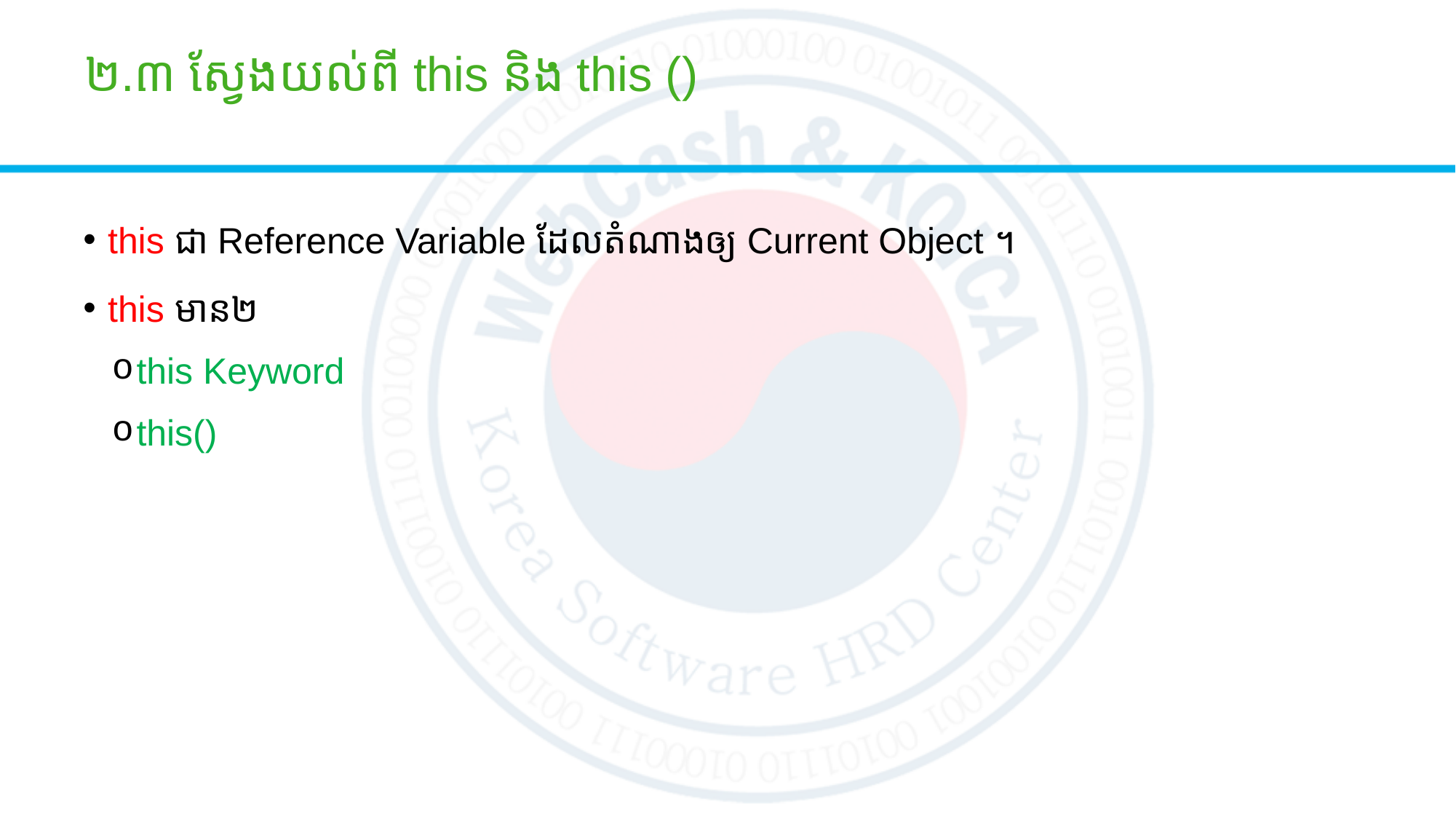

# ២.៣ ស្វែងយល់ពី this និង this ()
this ជា Reference Variable ដែលតំណាងឲ្យ Current Object ។
this មាន២
this Keyword
this()